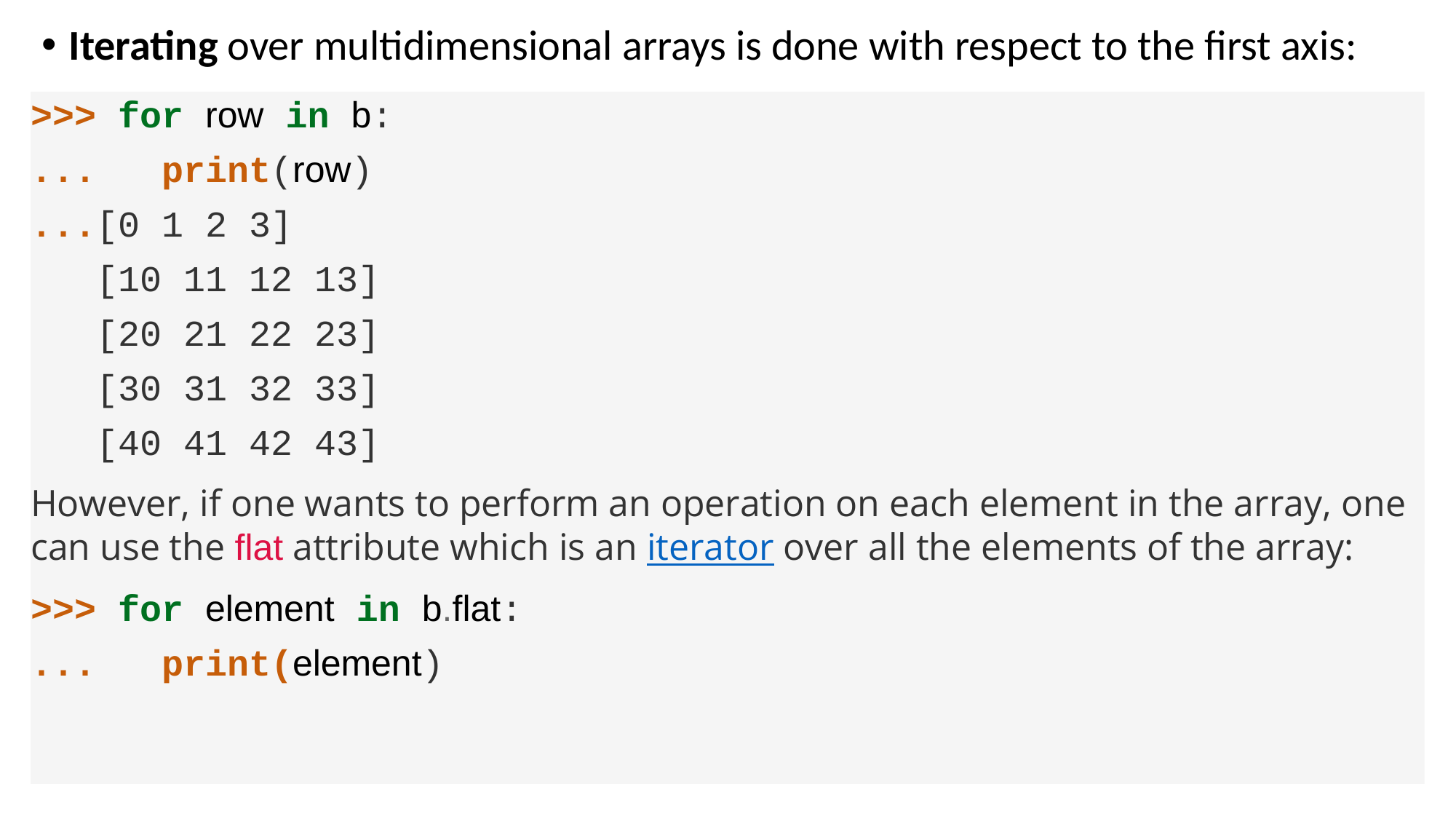

Iterating over multidimensional arrays is done with respect to the first axis:
>>> for row in b:
...   print(row)
...[0 1 2 3]
   [10 11 12 13]
   [20 21 22 23]
   [30 31 32 33]
   [40 41 42 43]
However, if one wants to perform an operation on each element in the array, one can use the flat attribute which is an iterator over all the elements of the array:
>>> for element in b.flat:
...   print(element)